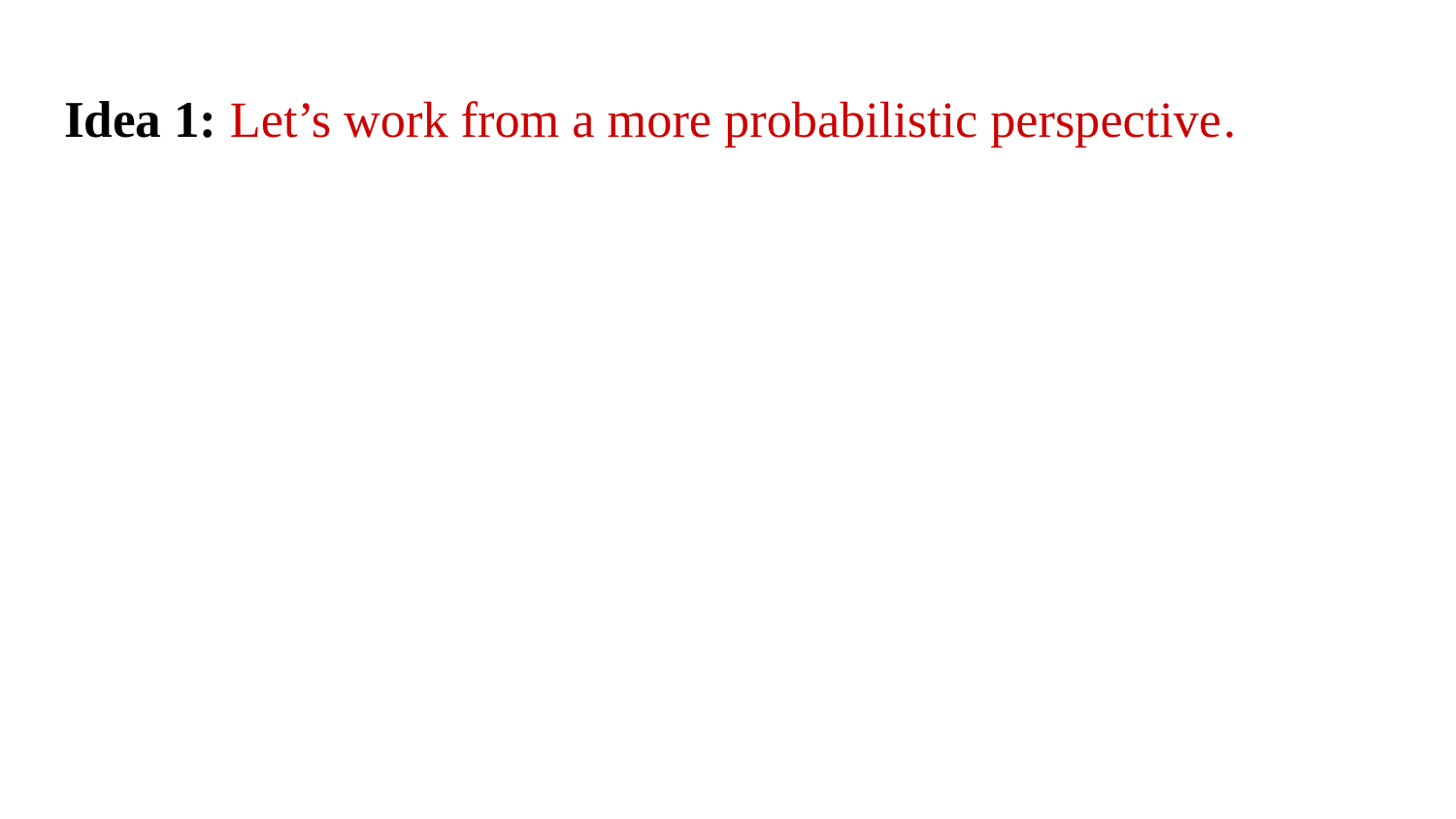

# Idea 1: Let’s work from a more probabilistic perspective.